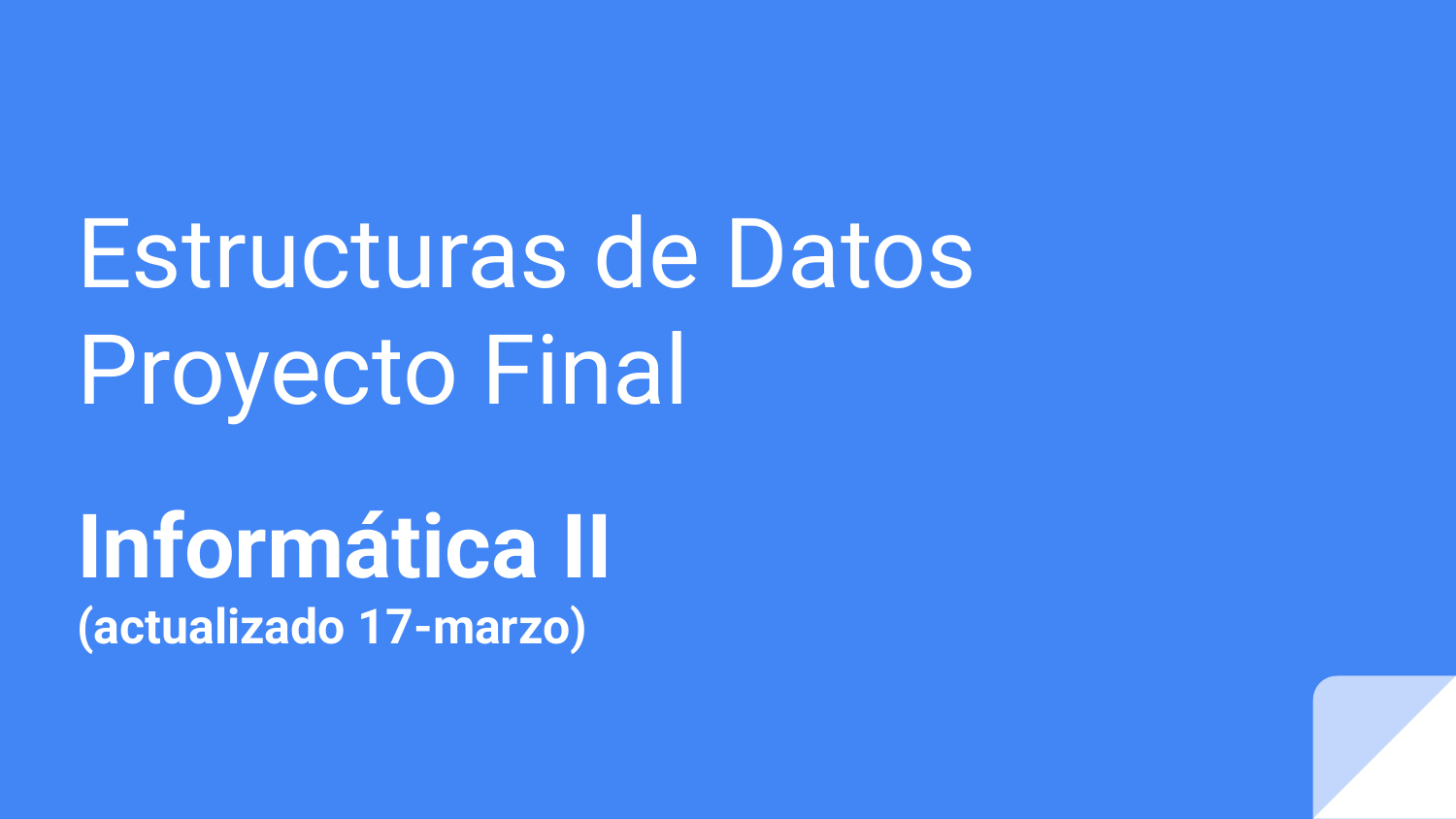

# Estructuras de Datos Proyecto Final
Informática II
(actualizado 17-marzo)